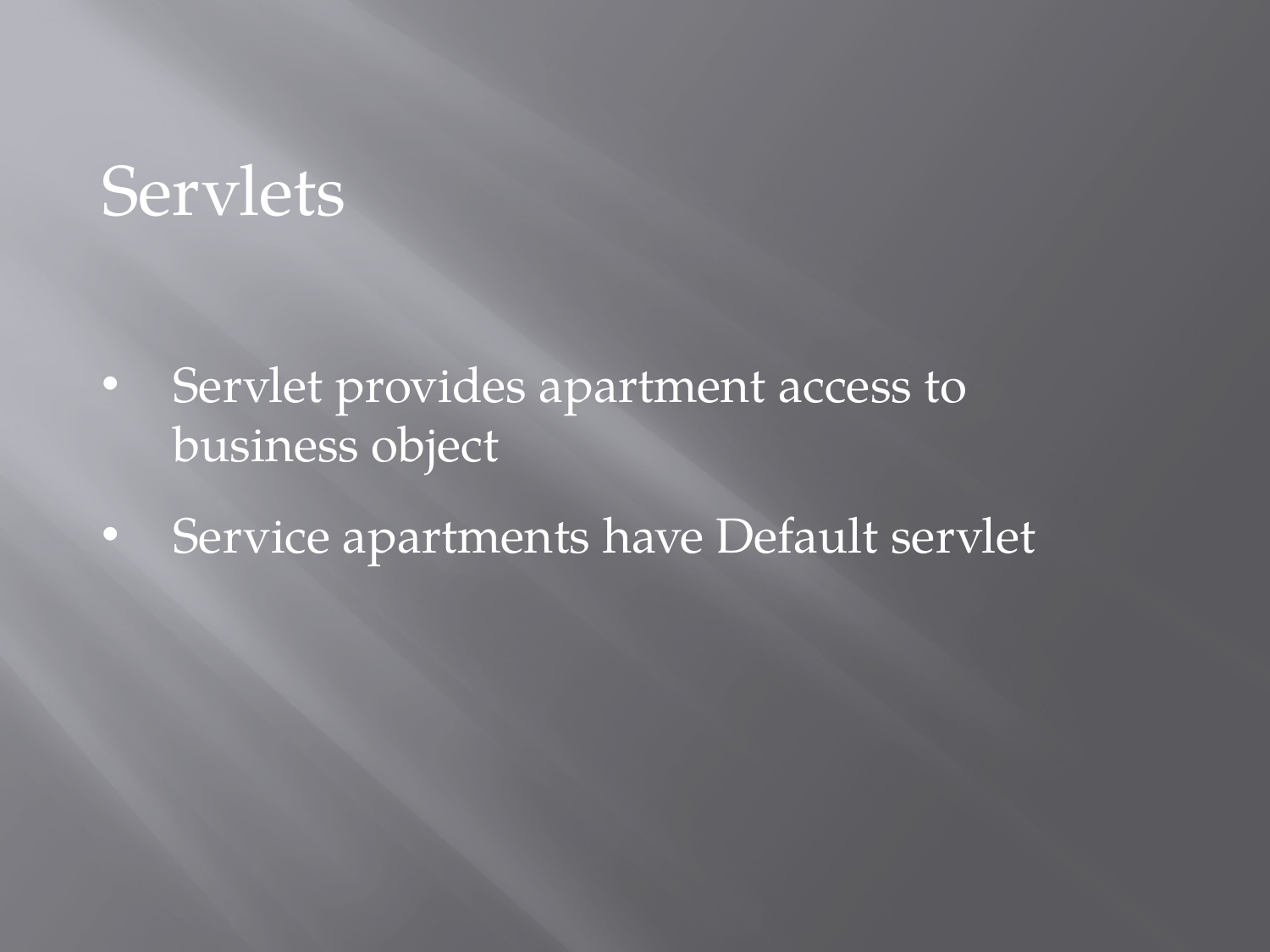

Servlets
Servlet provides apartment access to business object
Service apartments have Default servlet